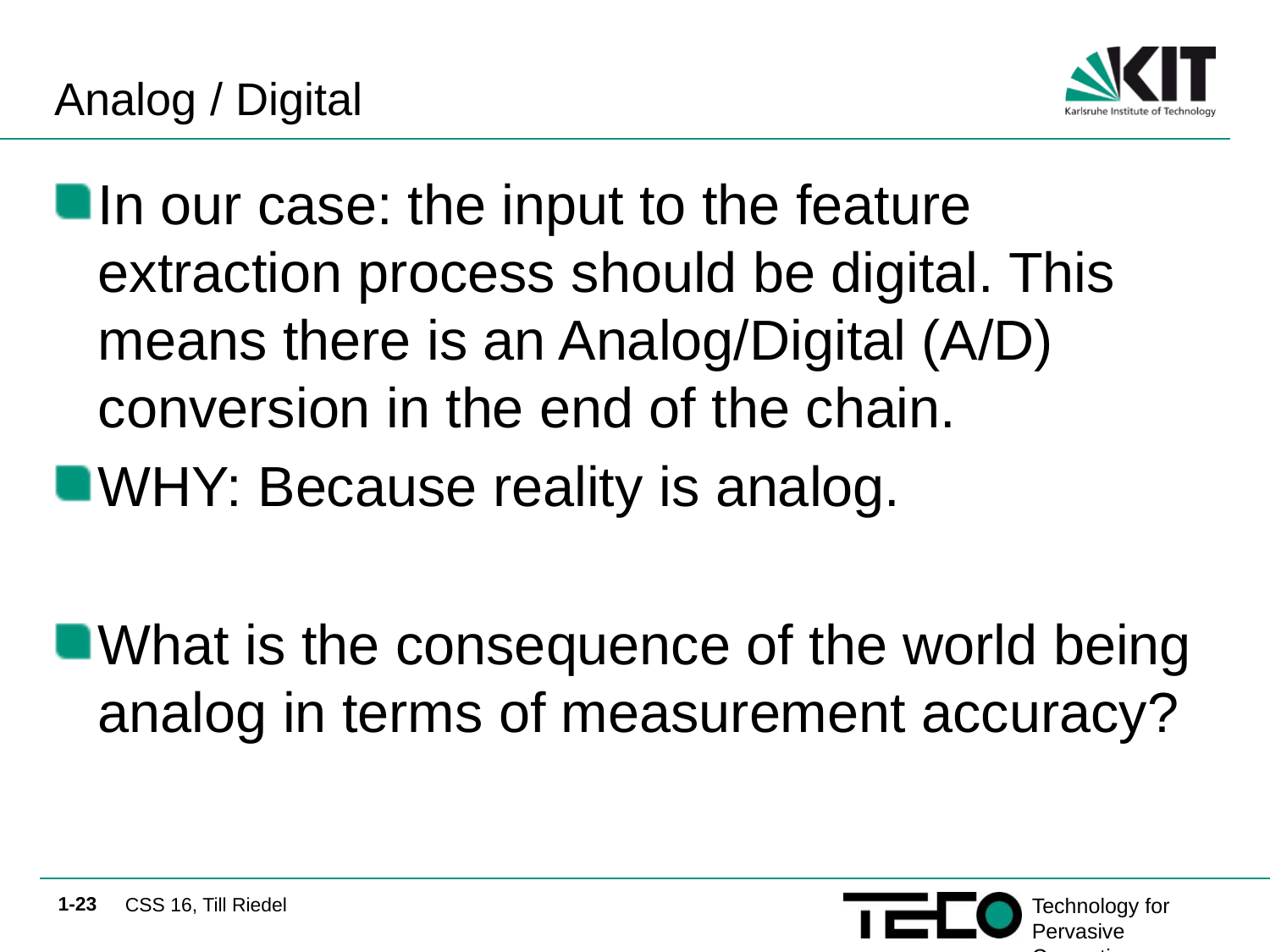

# Analog / Digital
In our case: the input to the feature extraction process should be digital. This means there is an Analog/Digital (A/D) conversion in the end of the chain.
WHY: Because reality is analog.

What is the consequence of the world being analog in terms of measurement accuracy?